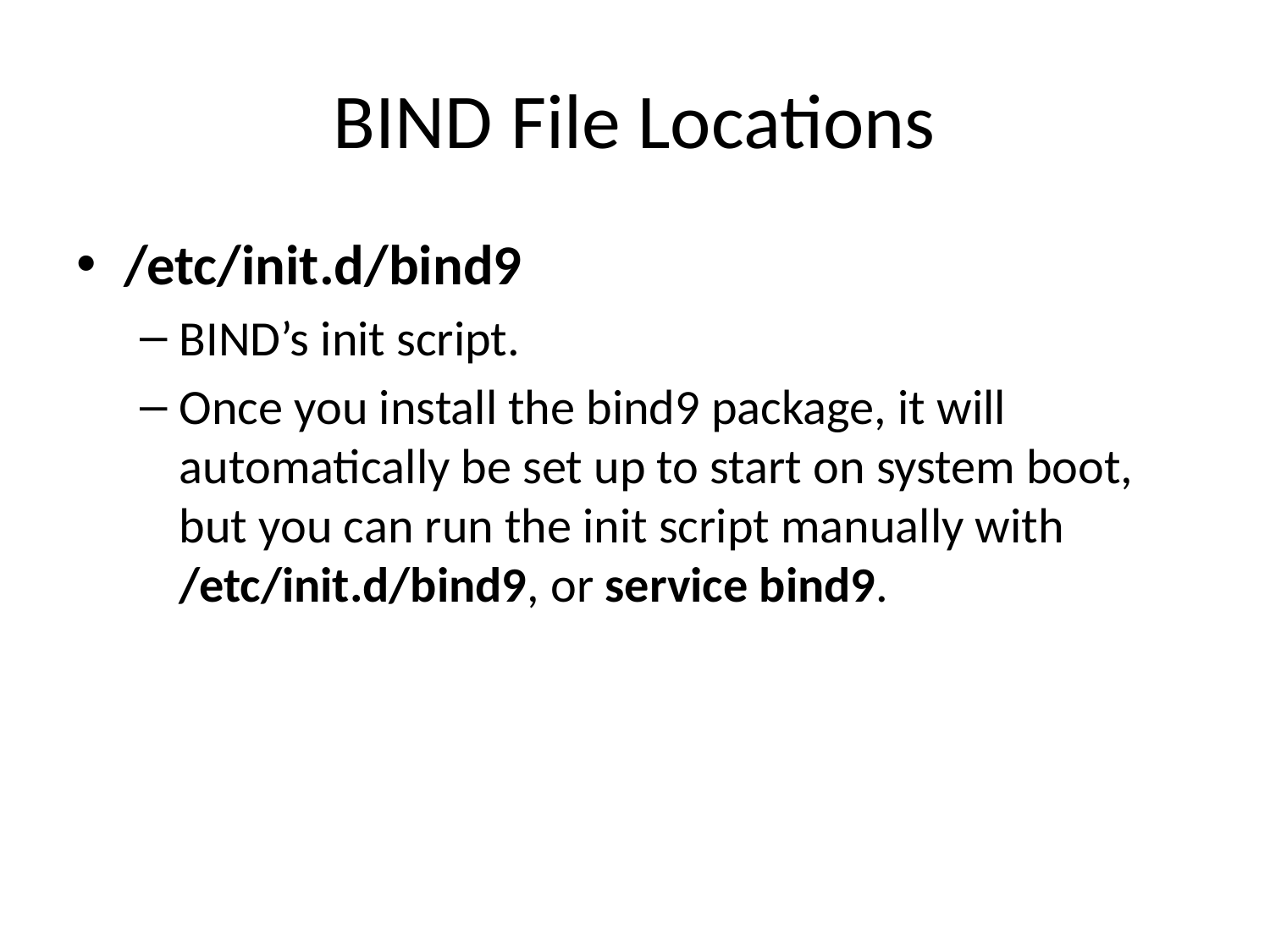

# BIND File Locations
/etc/init.d/bind9
BIND’s init script.
Once you install the bind9 package, it will automatically be set up to start on system boot, but you can run the init script manually with /etc/init.d/bind9, or service bind9.